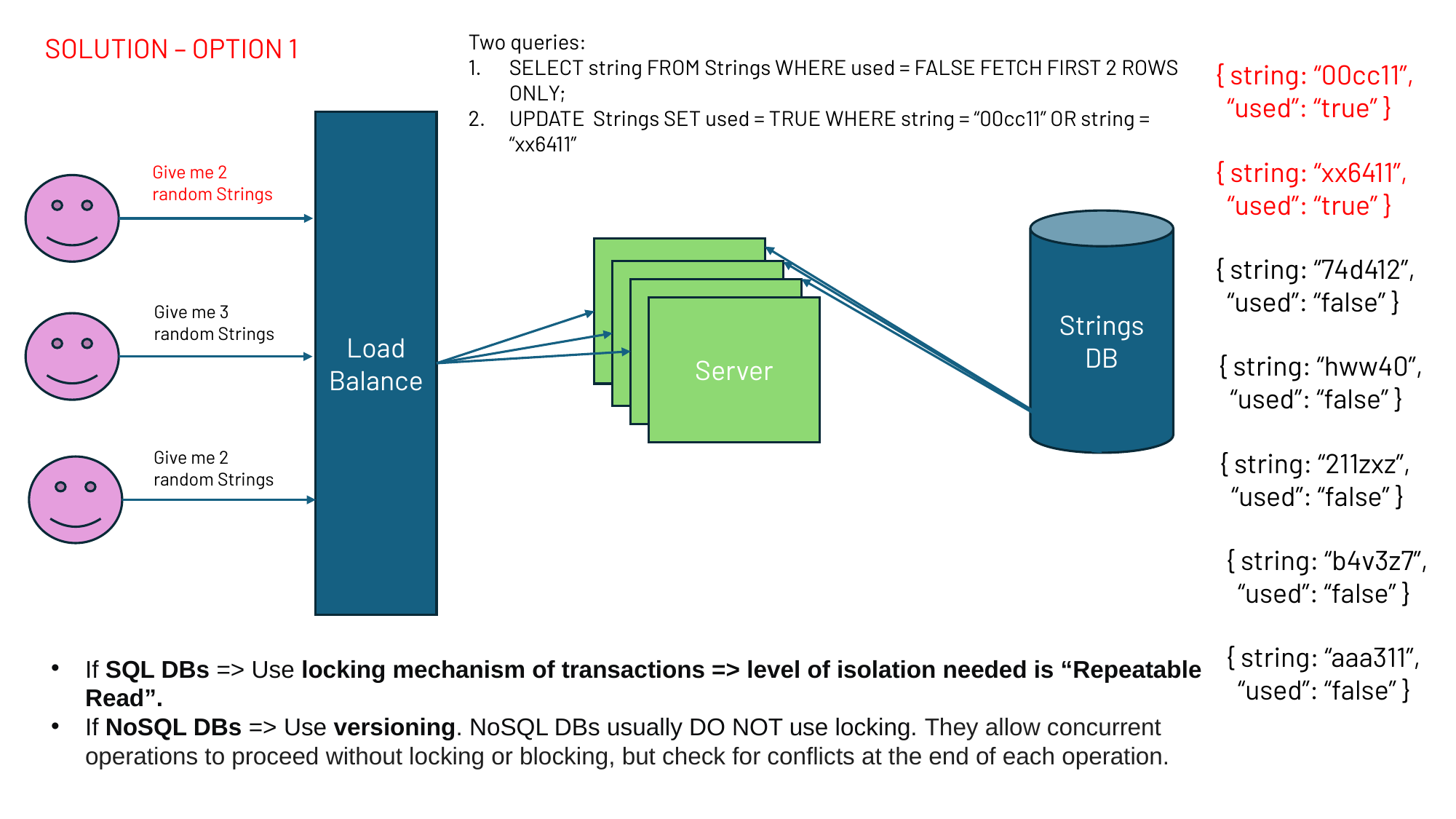

Two queries:
SELECT string FROM Strings WHERE used = FALSE FETCH FIRST 2 ROWS ONLY;
UPDATE  Strings SET used = TRUE WHERE string = “00cc11” OR string = “xx6411”
SOLUTION – OPTION 1
{ string: “00cc11”,
  “used”: “true” }
Load
Balance
{ string: “xx6411”,
  “used”: “true” }
Give me 2 random Strings

Strings
DB

{ string: “74d412”,
  “used”: “false” }

Give me 3 random Strings
Server

{ string: “hww40”,
  “used”: “false” }
Give me 2 random Strings
{ string: “211zxz”,
  “used”: “false” }

{ string: “b4v3z7”,
  “used”: “false” }
{ string: “aaa311”,
  “used”: “false” }
If SQL DBs => Use locking mechanism of transactions => level of isolation needed is “Repeatable Read”.
If NoSQL DBs => Use versioning. NoSQL DBs usually DO NOT use locking. They allow concurrent operations to proceed without locking or blocking, but check for conflicts at the end of each operation.